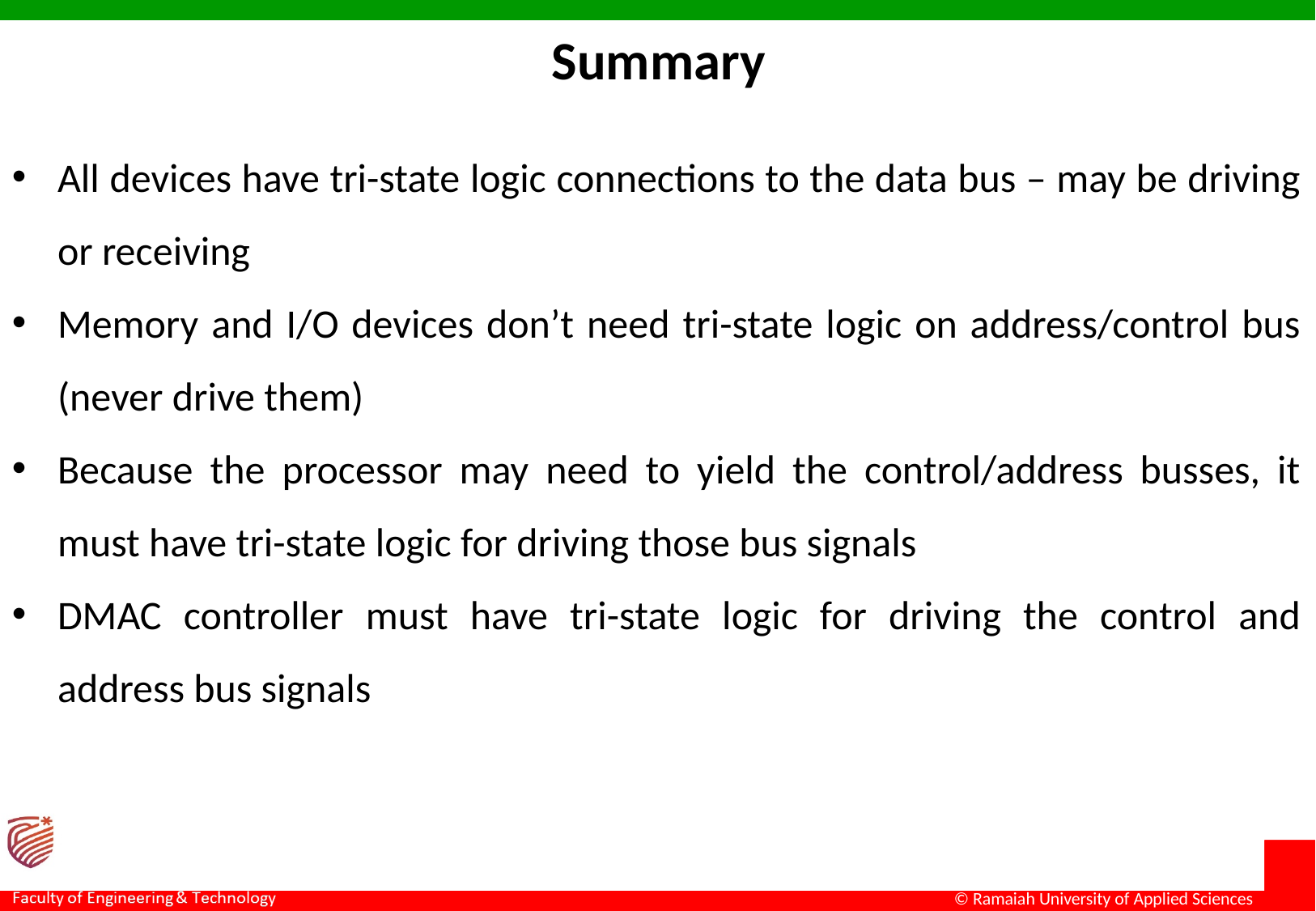

Summary
All devices have tri-state logic connections to the data bus – may be driving or receiving
Memory and I/O devices don’t need tri-state logic on address/control bus (never drive them)
Because the processor may need to yield the control/address busses, it must have tri-state logic for driving those bus signals
DMAC controller must have tri-state logic for driving the control and address bus signals